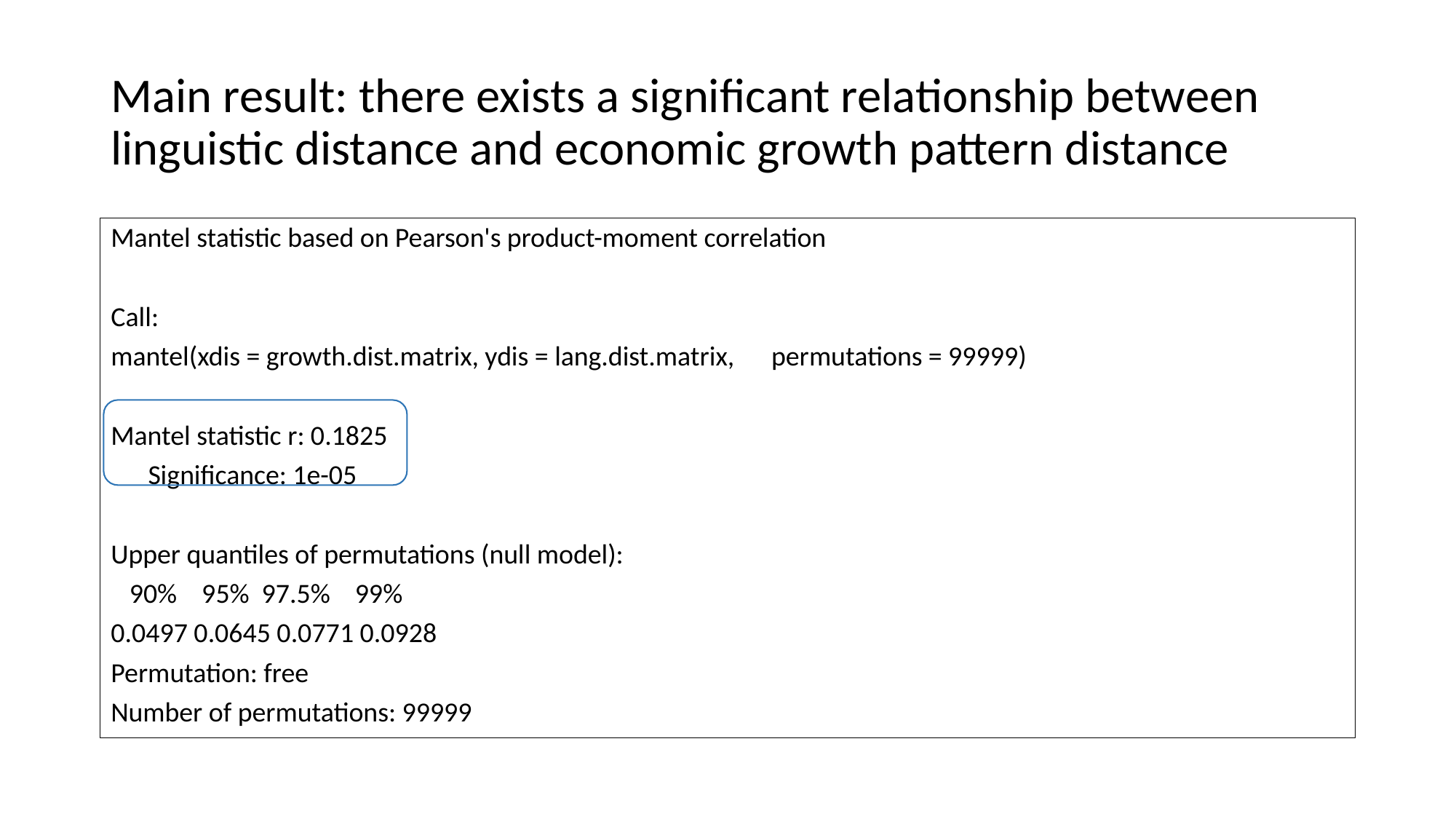

# Main result: there exists a significant relationship between linguistic distance and economic growth pattern distance
Mantel statistic based on Pearson's product-moment correlation

Call:
mantel(xdis = growth.dist.matrix, ydis = lang.dist.matrix,      permutations = 99999)

Mantel statistic r: 0.1825
      Significance: 1e-05

Upper quantiles of permutations (null model):
   90%    95%  97.5%    99%
0.0497 0.0645 0.0771 0.0928
Permutation: free
Number of permutations: 99999